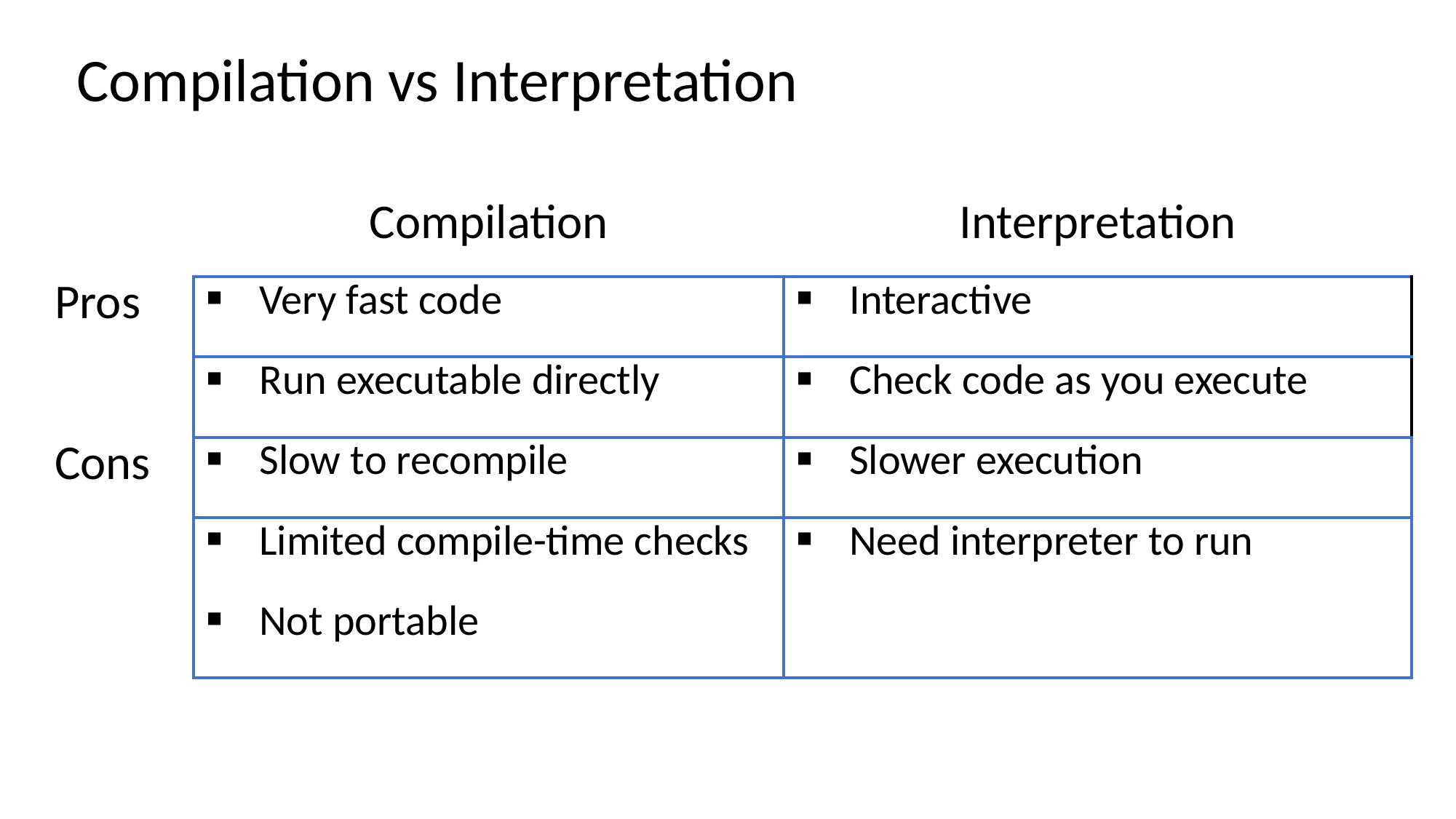

# Compilation vs Interpretation
|  | Compilation | Interpretation |
| --- | --- | --- |
| Pros | Very fast code | Interactive |
|  | Run executable directly | Check code as you execute |
| Cons | Slow to recompile | Slower execution |
|  | Limited compile-time checks | Need interpreter to run |
|  | Not portable |  |